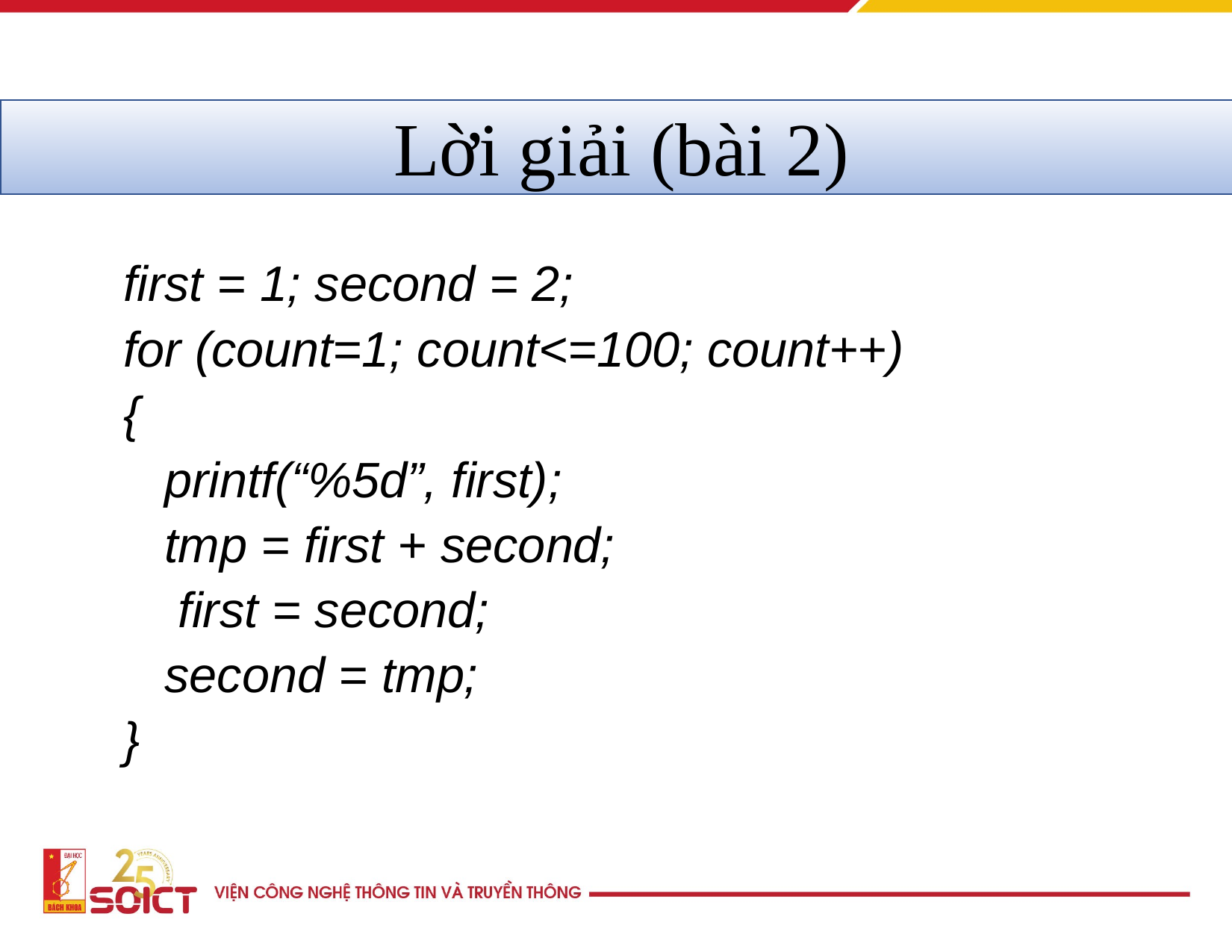

# Lời giải (bài 2)

first = 1; second = 2;
for (count=1; count<=100; count++)
{
printf(“%5d”, first);  tmp = first + second;  first = second;  second = tmp;
}